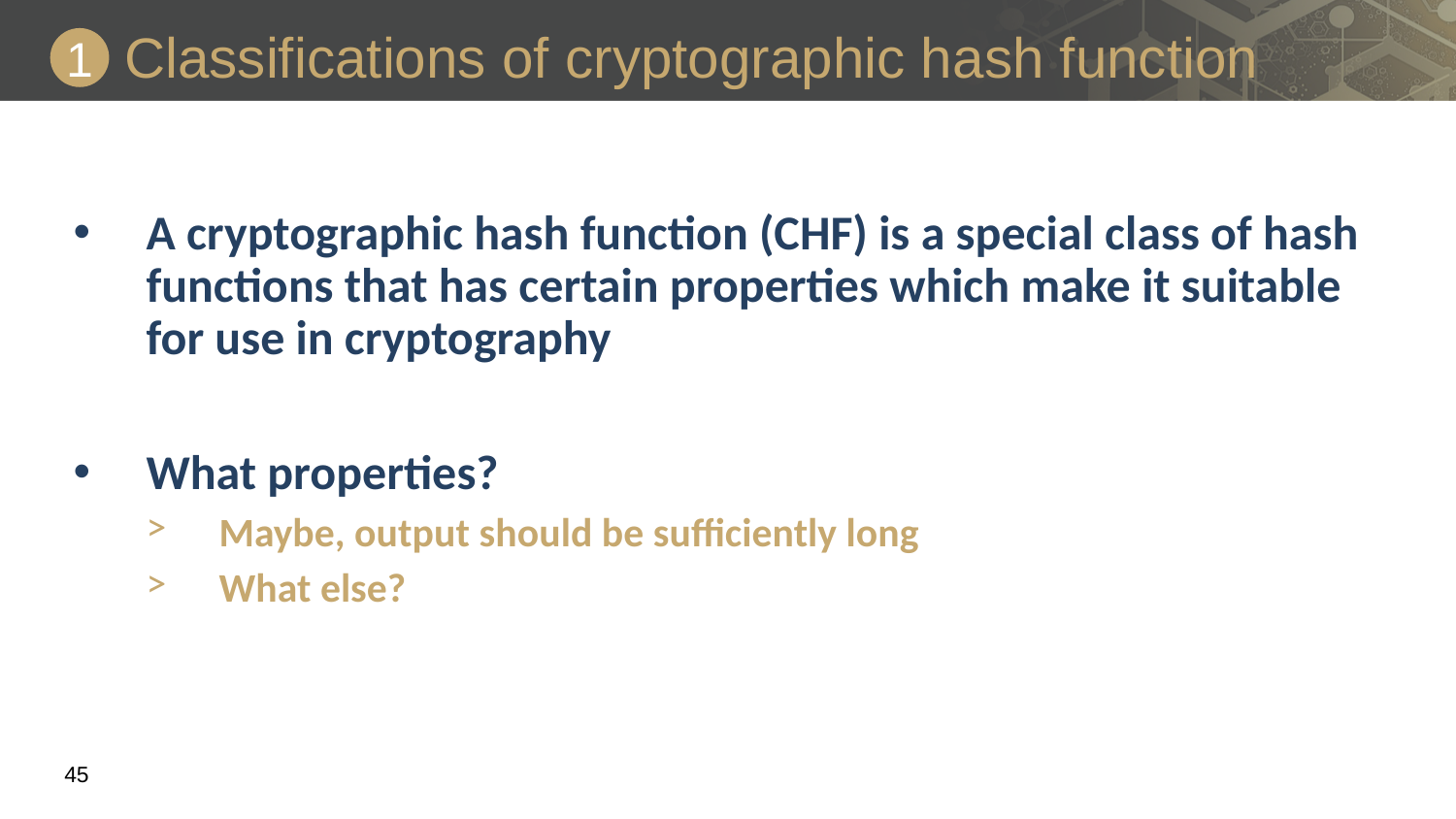

# Classifications of cryptographic hash function
1
A cryptographic hash function (CHF) is a special class of hash functions that has certain properties which make it suitable for use in cryptography

What properties?
Maybe, output should be sufficiently long
What else?
45